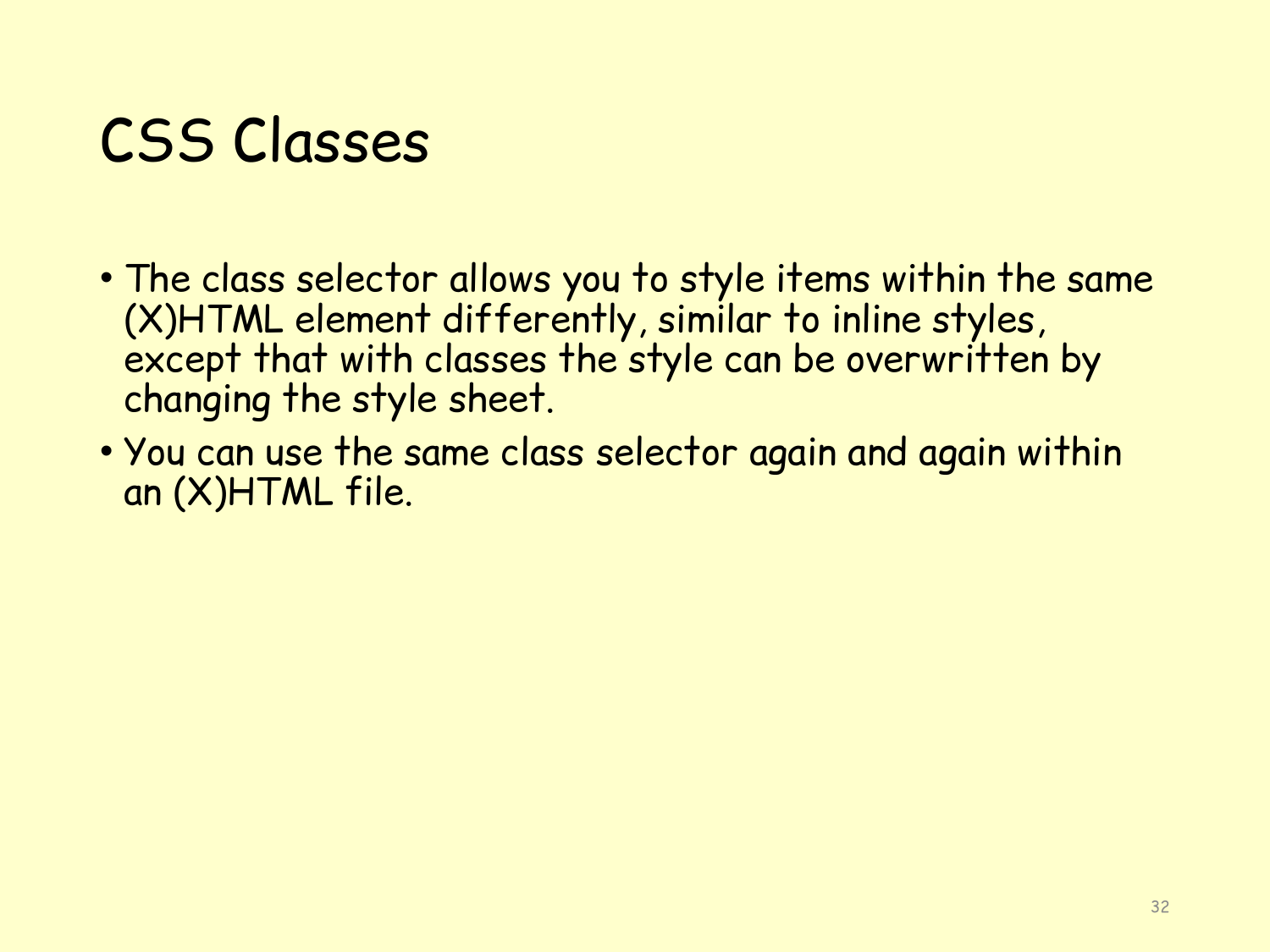

# CSS Classes
The class selector allows you to style items within the same (X)HTML element differently, similar to inline styles, except that with classes the style can be overwritten by changing the style sheet.
You can use the same class selector again and again within an (X)HTML file.
32